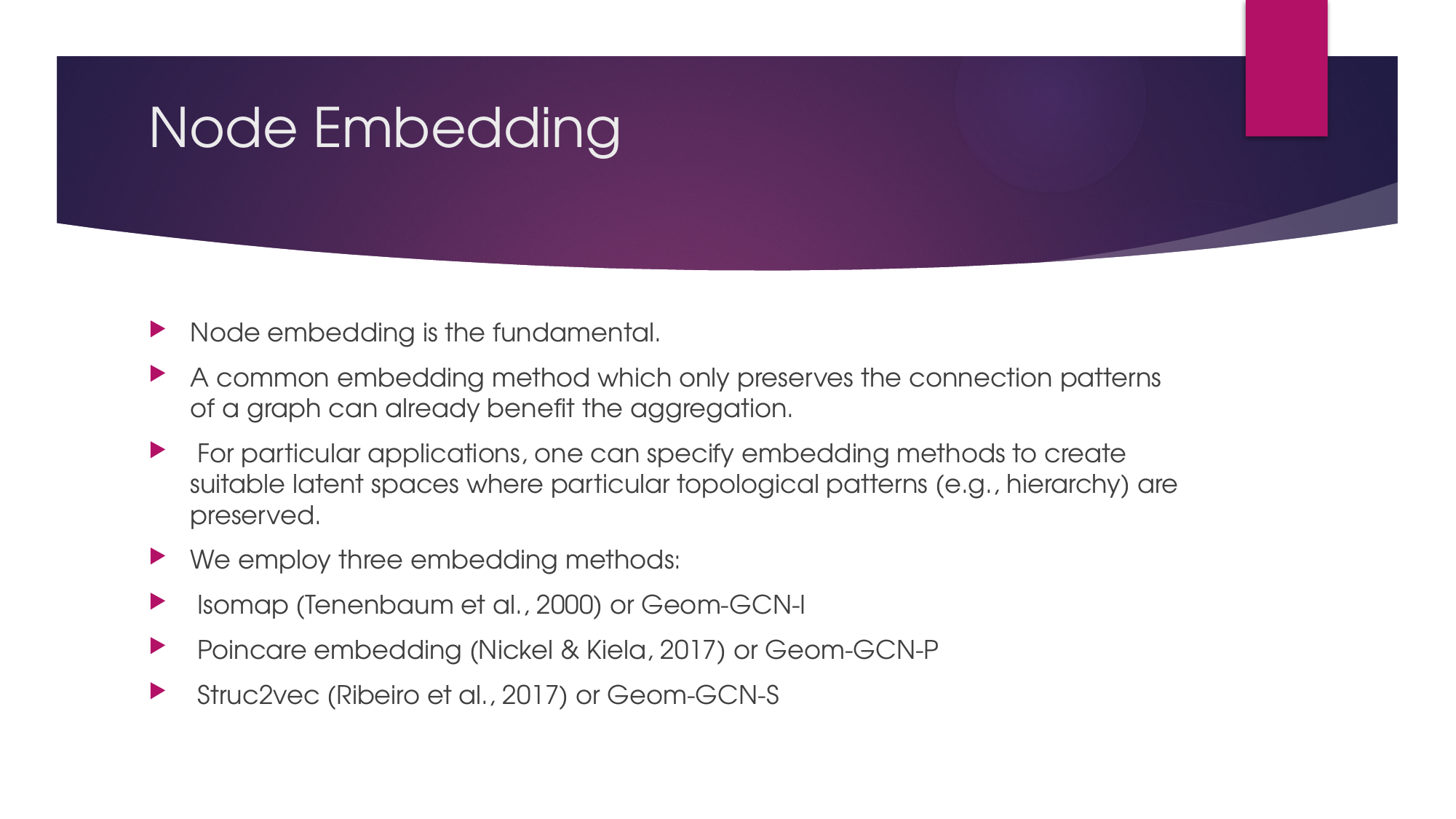

# Node Embedding
Node embedding is the fundamental.
A common embedding method which only preserves the connection patterns of a graph can already benefit the aggregation.
 For particular applications, one can specify embedding methods to create suitable latent spaces where particular topological patterns (e.g., hierarchy) are preserved.
We employ three embedding methods:
 Isomap (Tenenbaum et al., 2000) or Geom-GCN-I
 Poincare embedding (Nickel & Kiela, 2017) or Geom-GCN-P
 Struc2vec (Ribeiro et al., 2017) or Geom-GCN-S